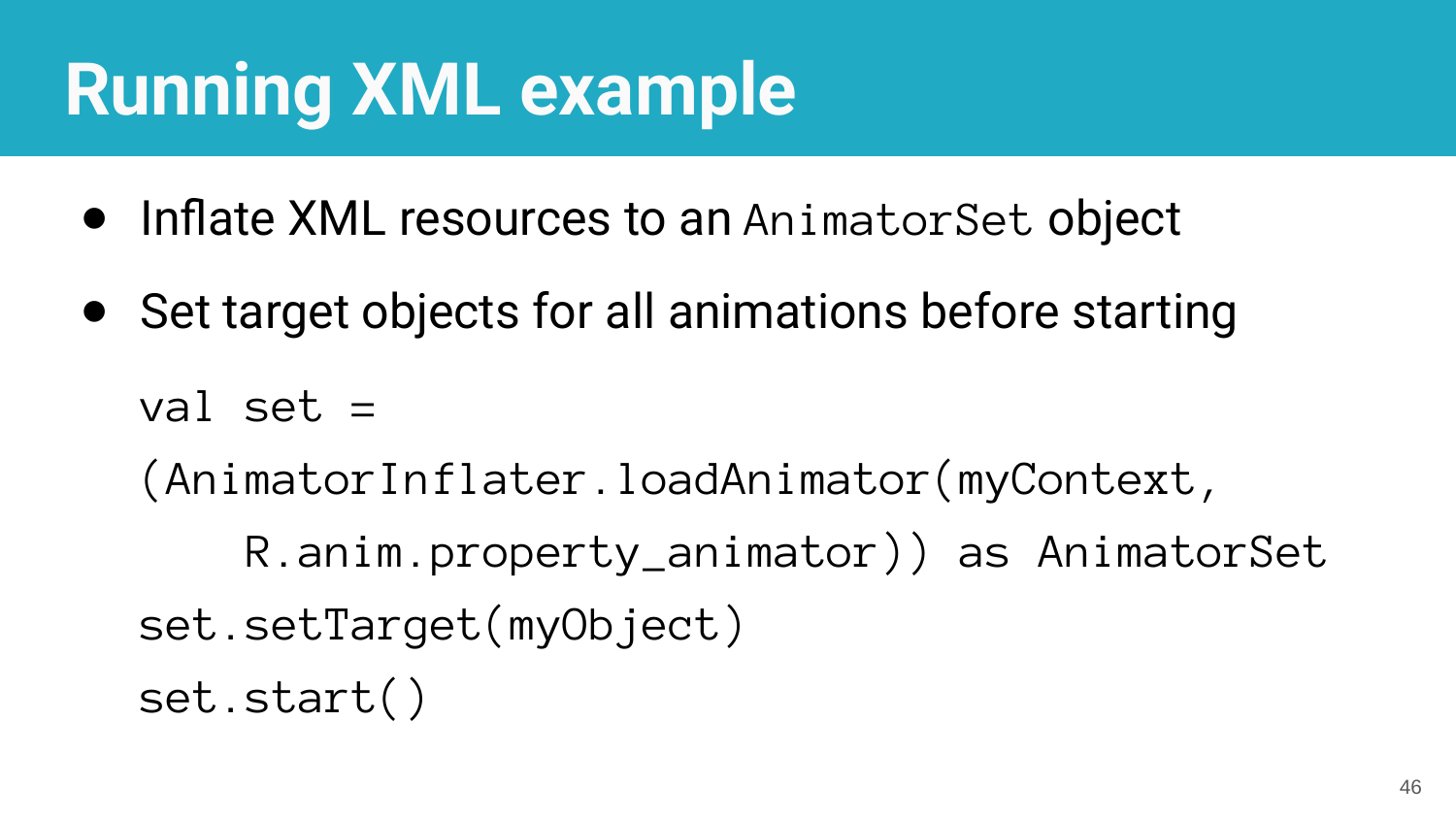

# Running XML example
Inflate XML resources to an AnimatorSet object
Set target objects for all animations before starting
val set = (AnimatorInflater.loadAnimator(myContext,
    R.anim.property_animator)) as AnimatorSet
set.setTarget(myObject)
set.start()

46